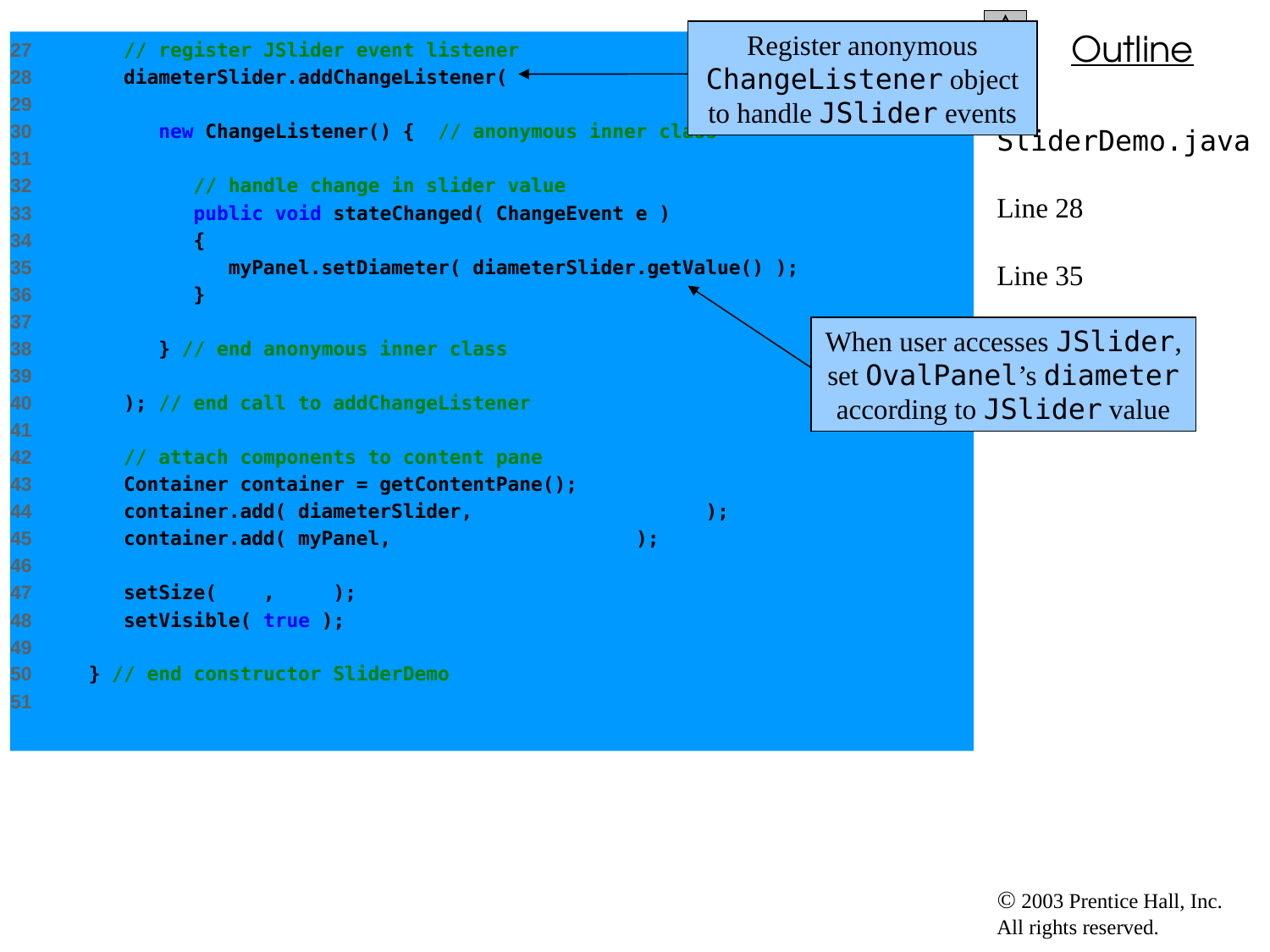

102
Register anonymous ChangeListener object to handle JSlider events

27          // register JSlider event listener
28          diameterSlider.addChangeListener(
29
30             new ChangeListener() {  // anonymous inner class
31
32                // handle change in slider value
33                public void stateChanged( ChangeEvent e )
34                {
35                   myPanel.setDiameter( diameterSlider.getValue() );
36                }
37
38             } // end anonymous inner class
39
40          ); // end call to addChangeListener
41
42          // attach components to content pane
43          Container container = getContentPane();
44          container.add( diameterSlider, BorderLayout.SOUTH );
45          container.add( myPanel, BorderLayout.CENTER );
46
47          setSize( 220, 270 );
48          setVisible( true );
49
50       } // end constructor SliderDemo
51

# SliderDemo.java Line 28 Line 35

When user accesses JSlider, set OvalPanel’s diameter according to JSlider value